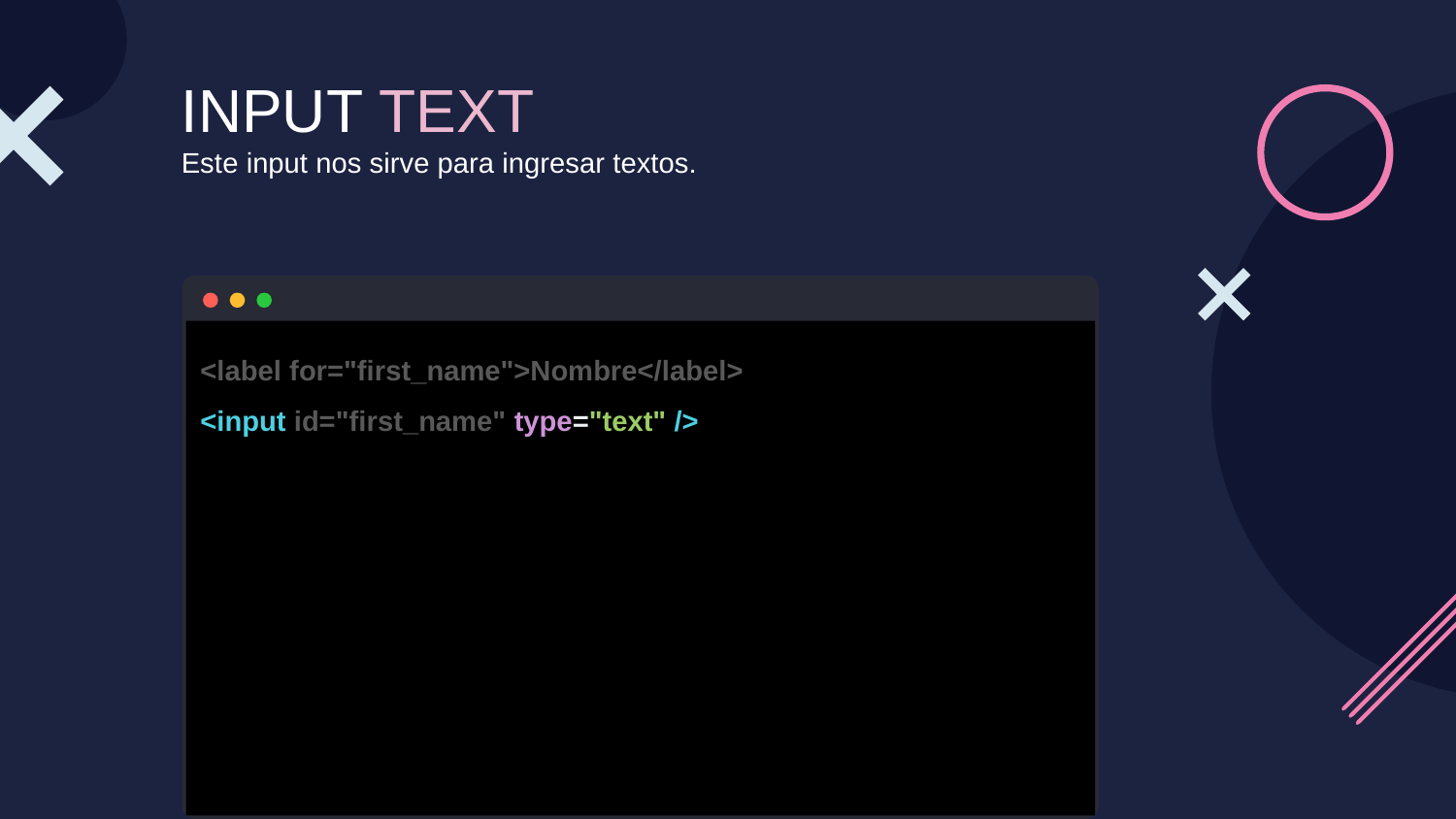

# INPUT TEXT
Este input nos sirve para ingresar textos.

<label for="first_name">Nombre</label>
<input id="first_name" type="text" />